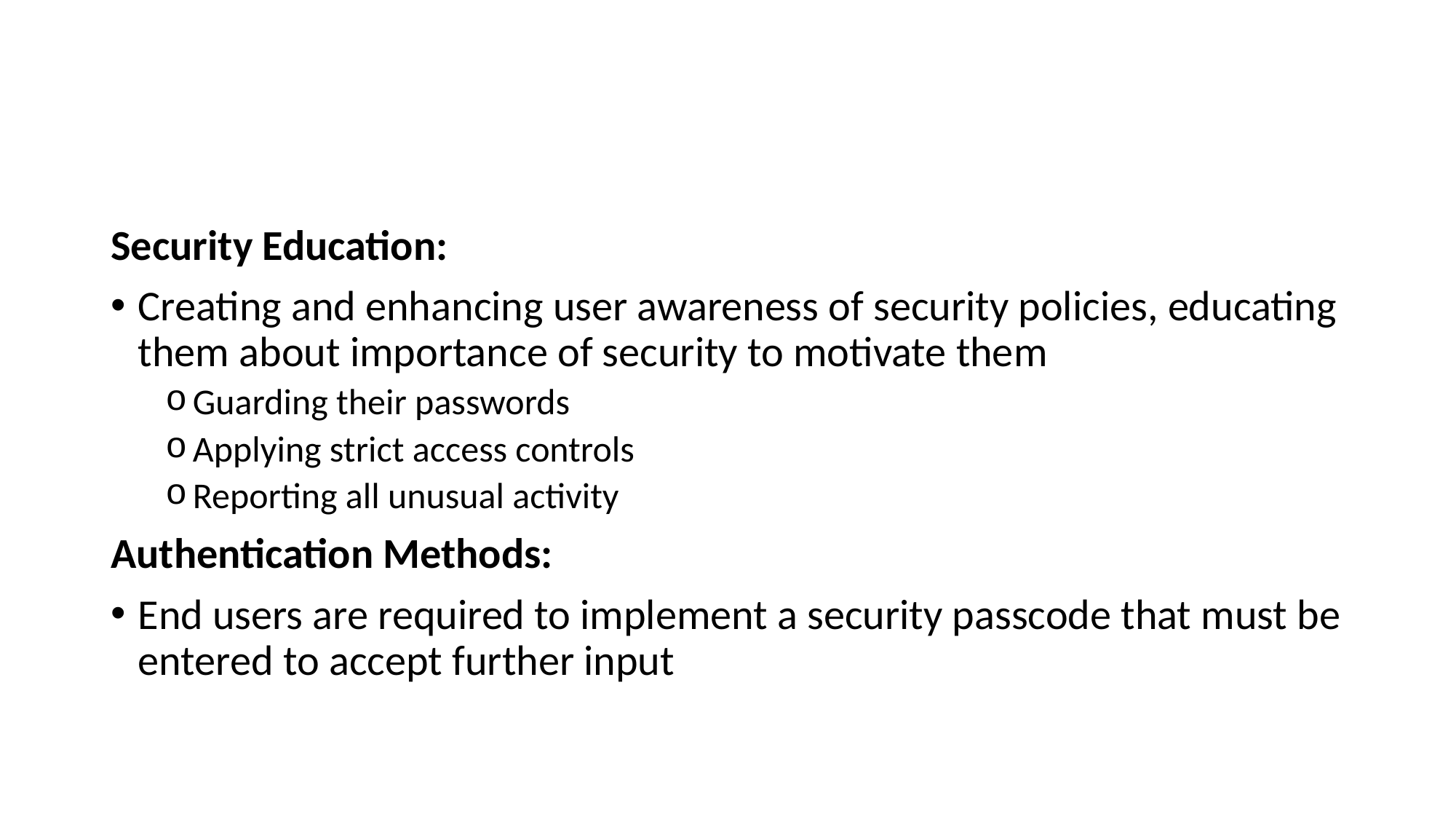

#
Security Education:
Creating and enhancing user awareness of security policies, educating them about importance of security to motivate them
Guarding their passwords
Applying strict access controls
Reporting all unusual activity
Authentication Methods:
End users are required to implement a security passcode that must be entered to accept further input